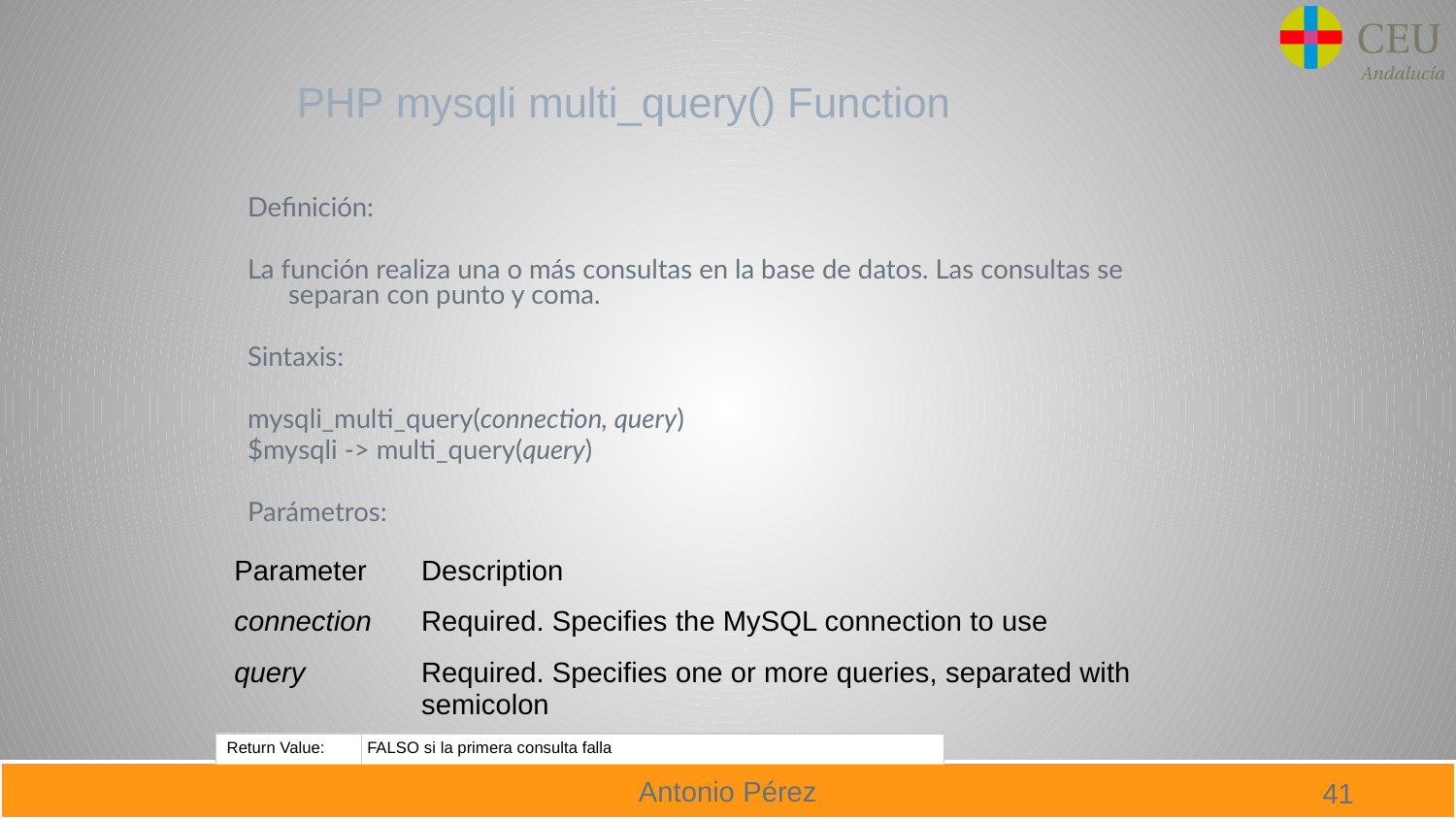

# PHP mysqli multi_query() Function
Definición:

La función realiza una o más consultas en la base de datos. Las consultas se separan con punto y coma.

Sintaxis:

mysqli_multi_query(connection, query)
$mysqli -> multi_query(query)

Parámetros:
| Parameter | Description |
| --- | --- |
| connection | Required. Specifies the MySQL connection to use |
| query | Required. Specifies one or more queries, separated with semicolon |
| Return Value: | FALSO si la primera consulta falla |
| --- | --- |
41